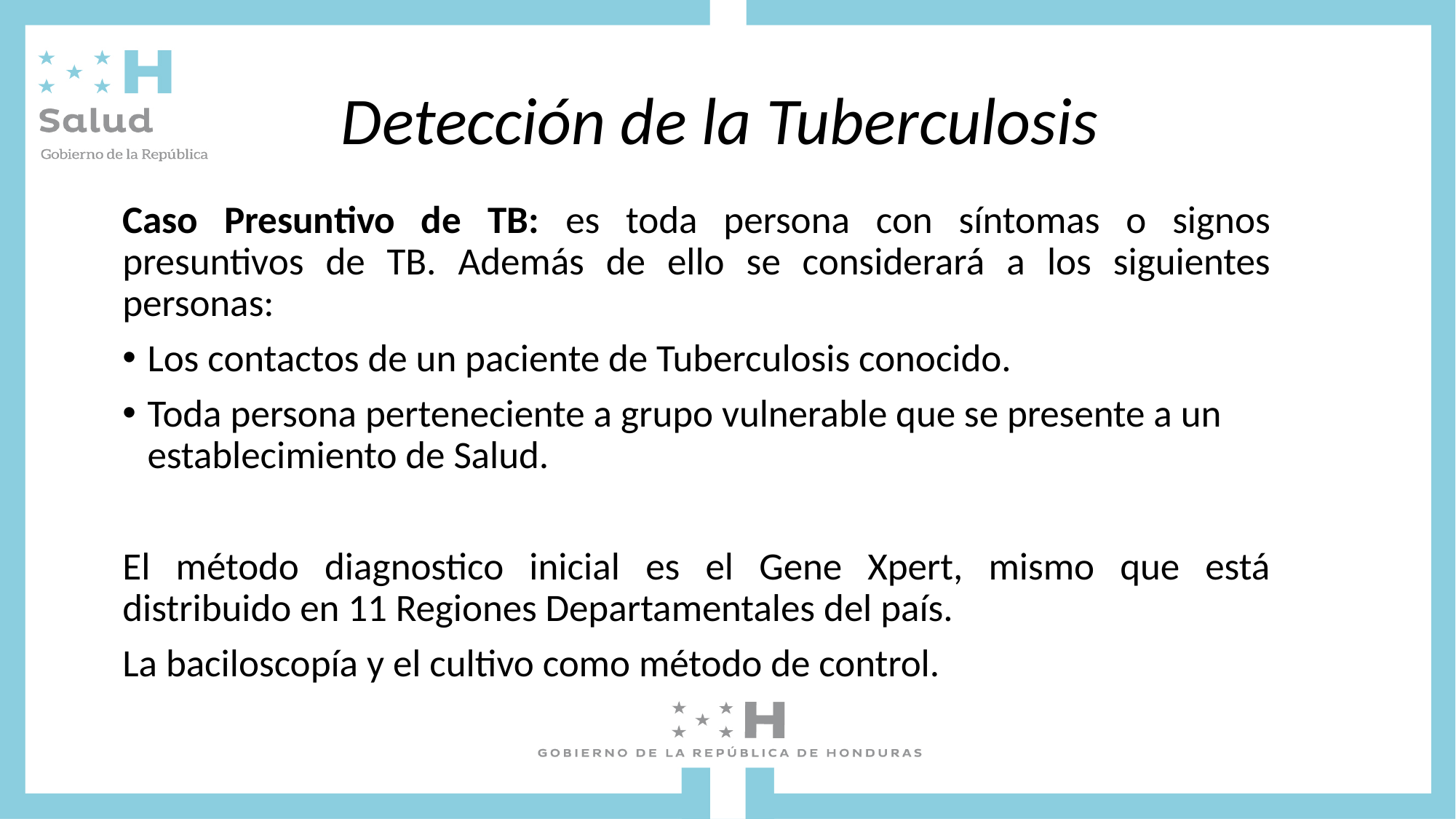

# Detección de la Tuberculosis
Caso Presuntivo de TB: es toda persona con síntomas o signos presuntivos de TB. Además de ello se considerará a los siguientes personas:
Los contactos de un paciente de Tuberculosis conocido.
Toda persona perteneciente a grupo vulnerable que se presente a un establecimiento de Salud.

El método diagnostico inicial es el Gene Xpert, mismo que está distribuido en 11 Regiones Departamentales del país.
La baciloscopía y el cultivo como método de control.